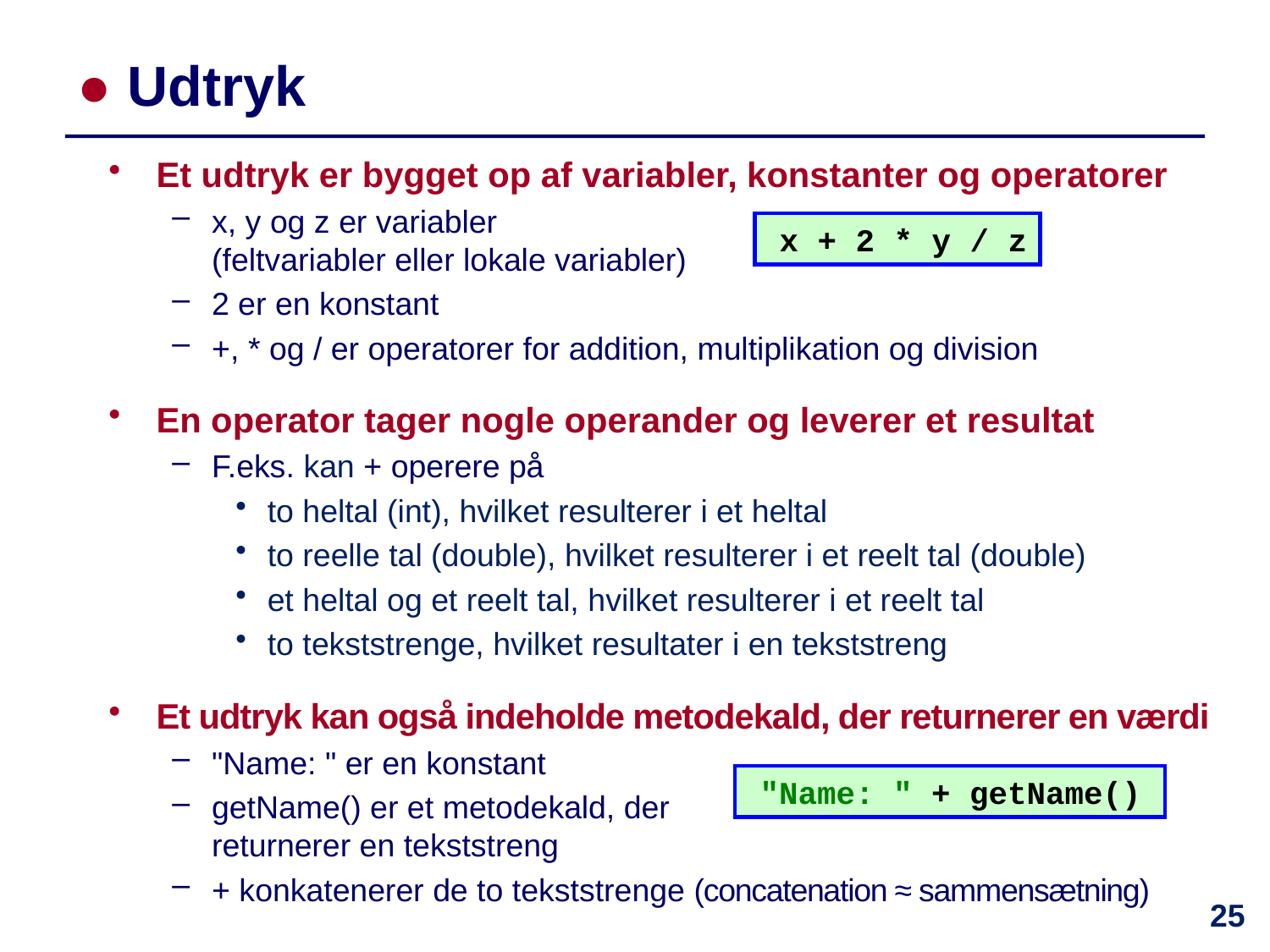

# ● Udtryk
Et udtryk er bygget op af variabler, konstanter og operatorer
x, y og z er variabler
(feltvariabler eller lokale variabler)
2 er en konstant
+, * og / er operatorer for addition, multiplikation og division
En operator tager nogle operander og leverer et resultat
F.eks. kan + operere på
to heltal (int), hvilket resulterer i et heltal
to reelle tal (double), hvilket resulterer i et reelt tal (double)
et heltal og et reelt tal, hvilket resulterer i et reelt tal
to tekststrenge, hvilket resultater i en tekststreng
Et udtryk kan også indeholde metodekald, der returnerer en værdi
"Name: " er en konstant
getName() er et metodekald, der
returnerer en tekststreng
+ konkatenerer de to tekststrenge (concatenation ≈ sammensætning)
x + 2 * y / z
"Name: " + getName()
25